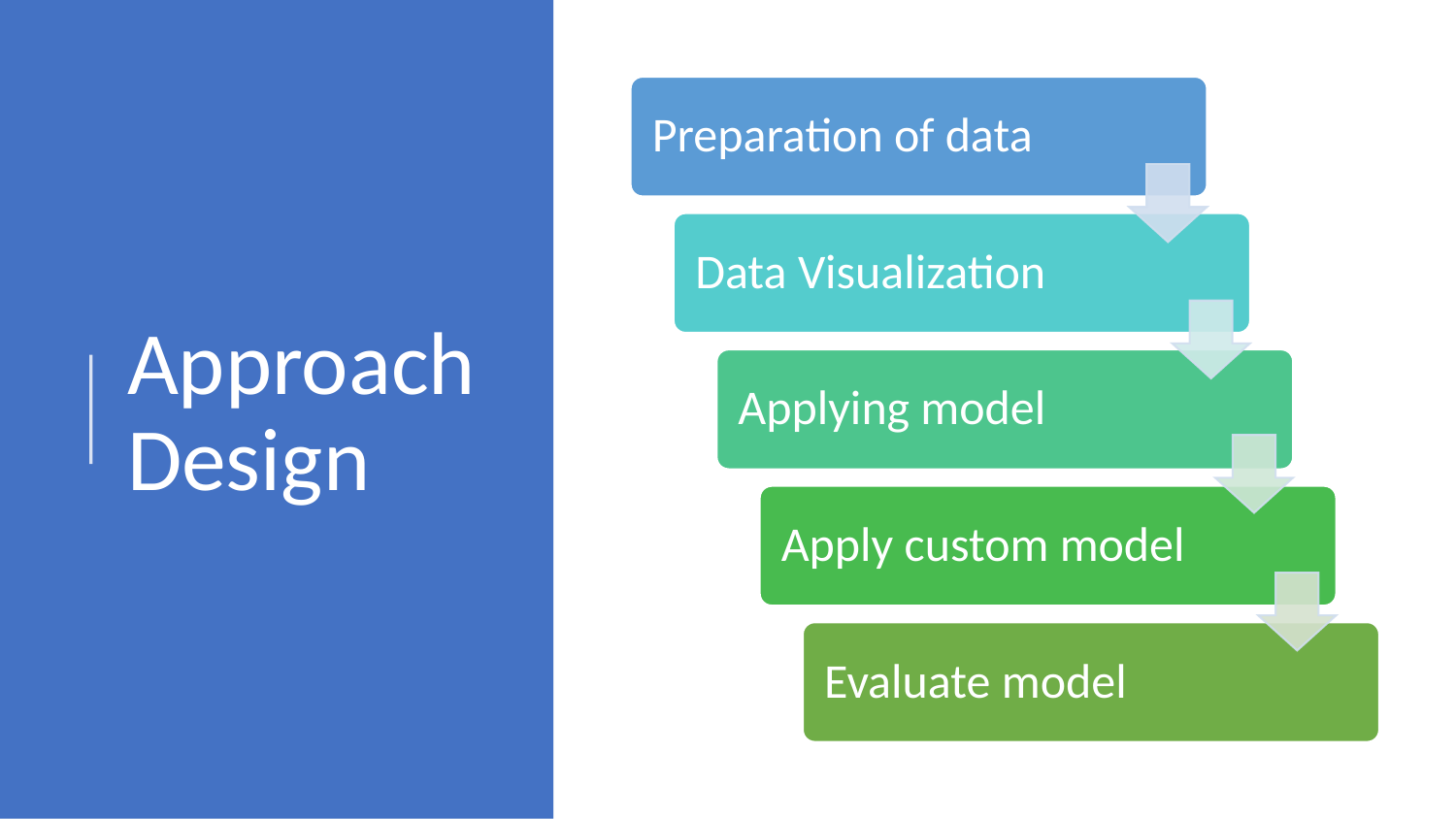

Preparation of data
Data Visualization
Applying model
Apply custom model
Evaluate model

# Approach Design